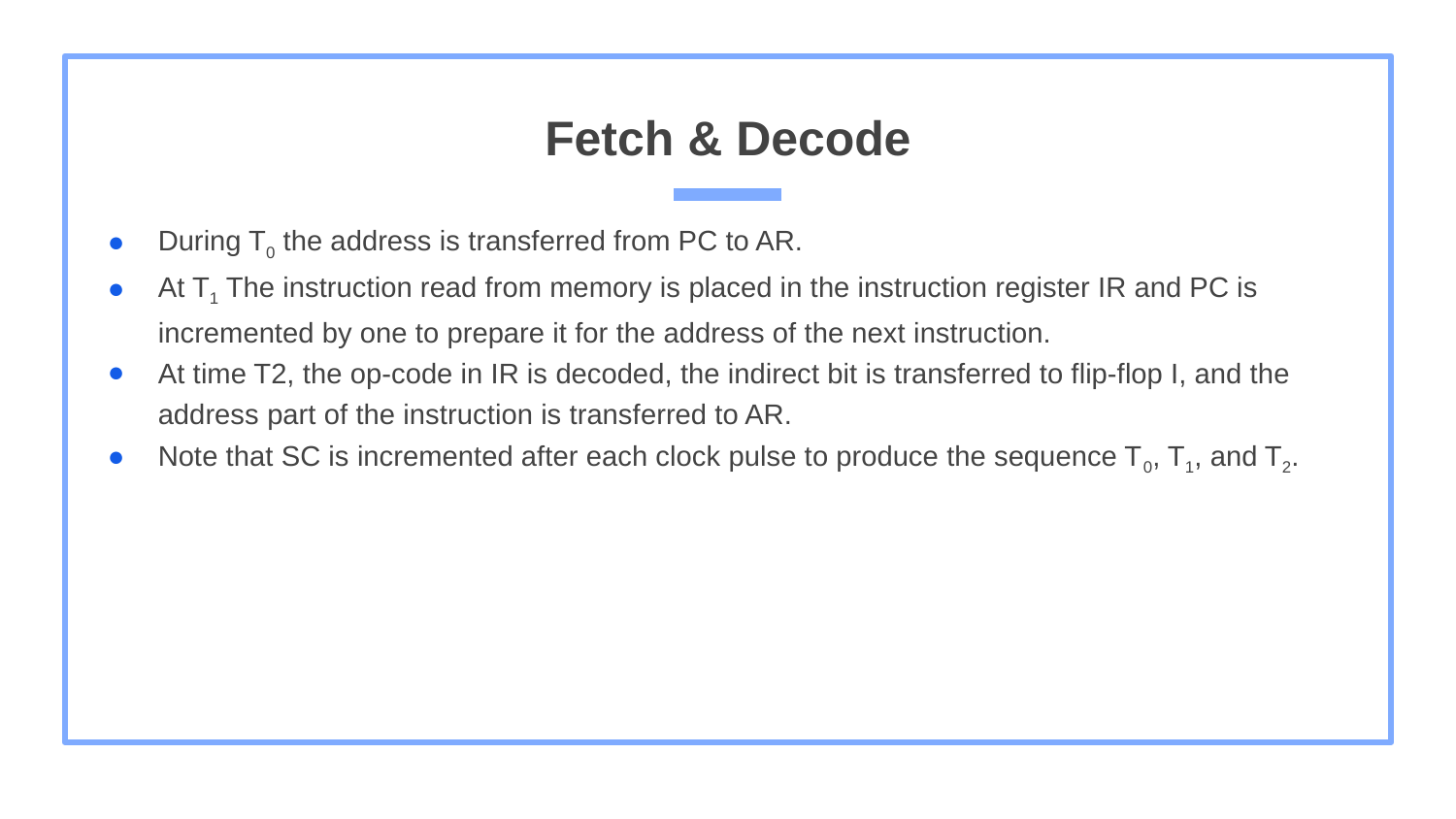

# Fetch & Decode
During T0 the address is transferred from PC to AR.
At T1 The instruction read from memory is placed in the instruction register IR and PC is incremented by one to prepare it for the address of the next instruction.
At time T2, the op-code in IR is decoded, the indirect bit is transferred to flip-flop I, and the address part of the instruction is transferred to AR.
Note that SC is incremented after each clock pulse to produce the sequence T0, T1, and T2.